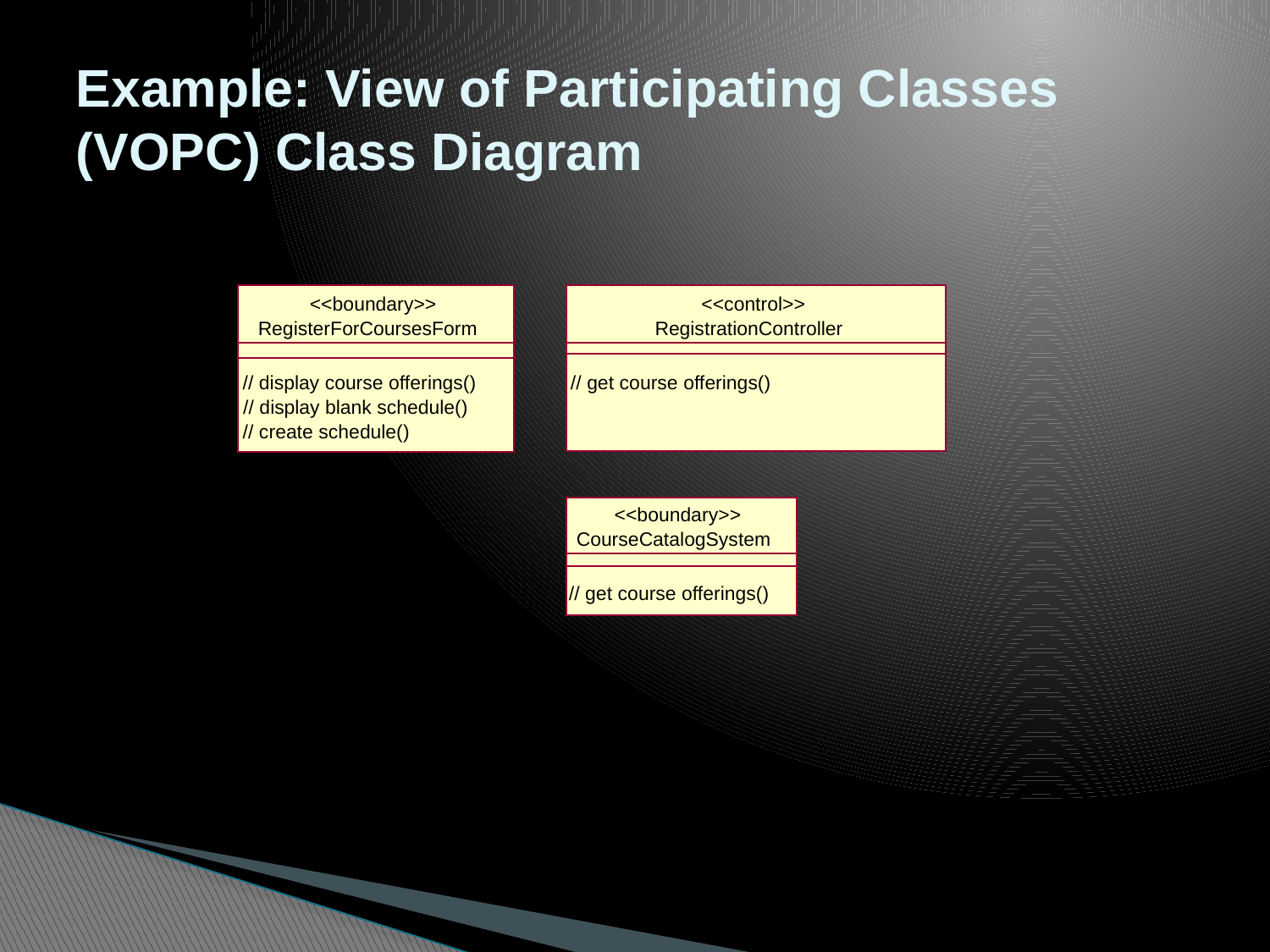

# Example: View of Participating Classes (VOPC) Class Diagram

<<boundary>>
RegisterForCoursesForm

// display course offerings()
// display blank schedule()
// create schedule()

<<control>>
RegistrationController

// get course offerings()

<<boundary>>
CourseCatalogSystem

// get course offerings()